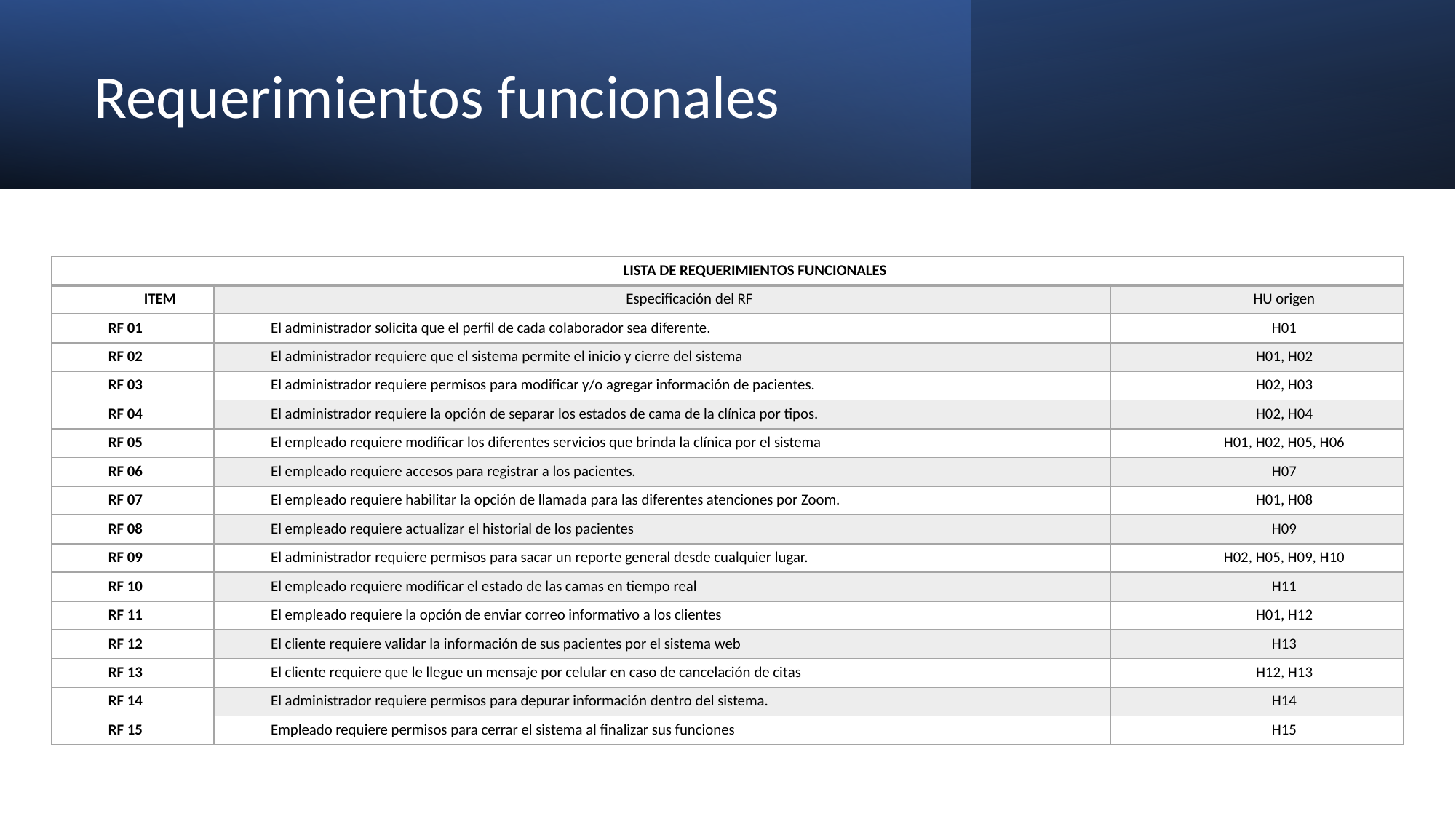

# Requerimientos funcionales
| LISTA DE REQUERIMIENTOS FUNCIONALES |  |  |
| --- | --- | --- |
| ITEM | Especificación del RF | HU origen |
| RF 01 | El administrador solicita que el perfil de cada colaborador sea diferente. | H01 |
| RF 02 | El administrador requiere que el sistema permite el inicio y cierre del sistema | H01, H02 |
| RF 03 | El administrador requiere permisos para modificar y/o agregar información de pacientes. | H02, H03 |
| RF 04 | El administrador requiere la opción de separar los estados de cama de la clínica por tipos. | H02, H04 |
| RF 05 | El empleado requiere modificar los diferentes servicios que brinda la clínica por el sistema | H01, H02, H05, H06 |
| RF 06 | El empleado requiere accesos para registrar a los pacientes. | H07 |
| RF 07 | El empleado requiere habilitar la opción de llamada para las diferentes atenciones por Zoom. | H01, H08 |
| RF 08 | El empleado requiere actualizar el historial de los pacientes | H09 |
| RF 09 | El administrador requiere permisos para sacar un reporte general desde cualquier lugar. | H02, H05, H09, H10 |
| RF 10 | El empleado requiere modificar el estado de las camas en tiempo real | H11 |
| RF 11 | El empleado requiere la opción de enviar correo informativo a los clientes | H01, H12 |
| RF 12 | El cliente requiere validar la información de sus pacientes por el sistema web | H13 |
| RF 13 | El cliente requiere que le llegue un mensaje por celular en caso de cancelación de citas | H12, H13 |
| RF 14 | El administrador requiere permisos para depurar información dentro del sistema. | H14 |
| RF 15 | Empleado requiere permisos para cerrar el sistema al finalizar sus funciones | H15 |